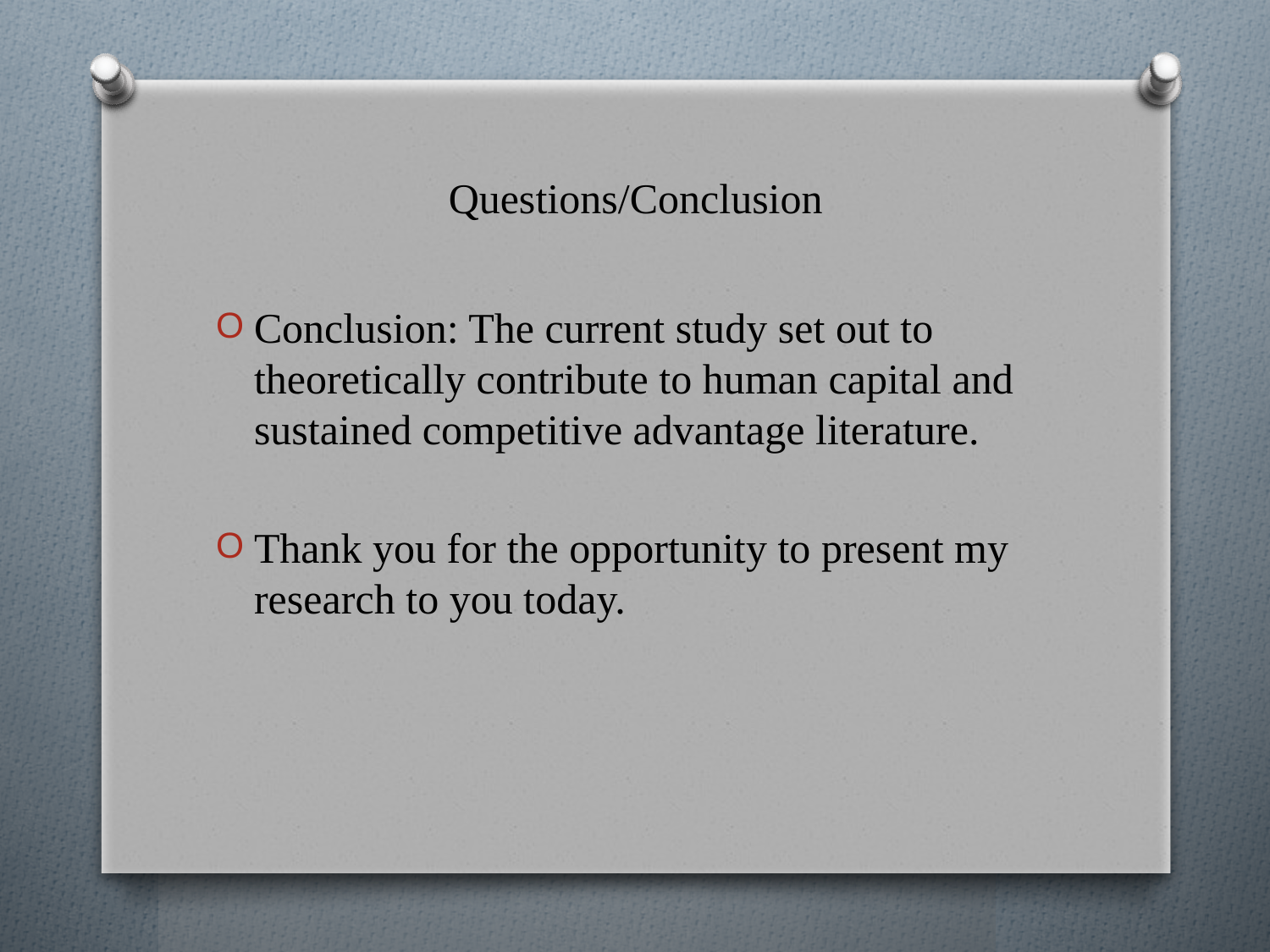

# Questions/Conclusion
Conclusion: The current study set out to theoretically contribute to human capital and sustained competitive advantage literature.

Thank you for the opportunity to present my research to you today.